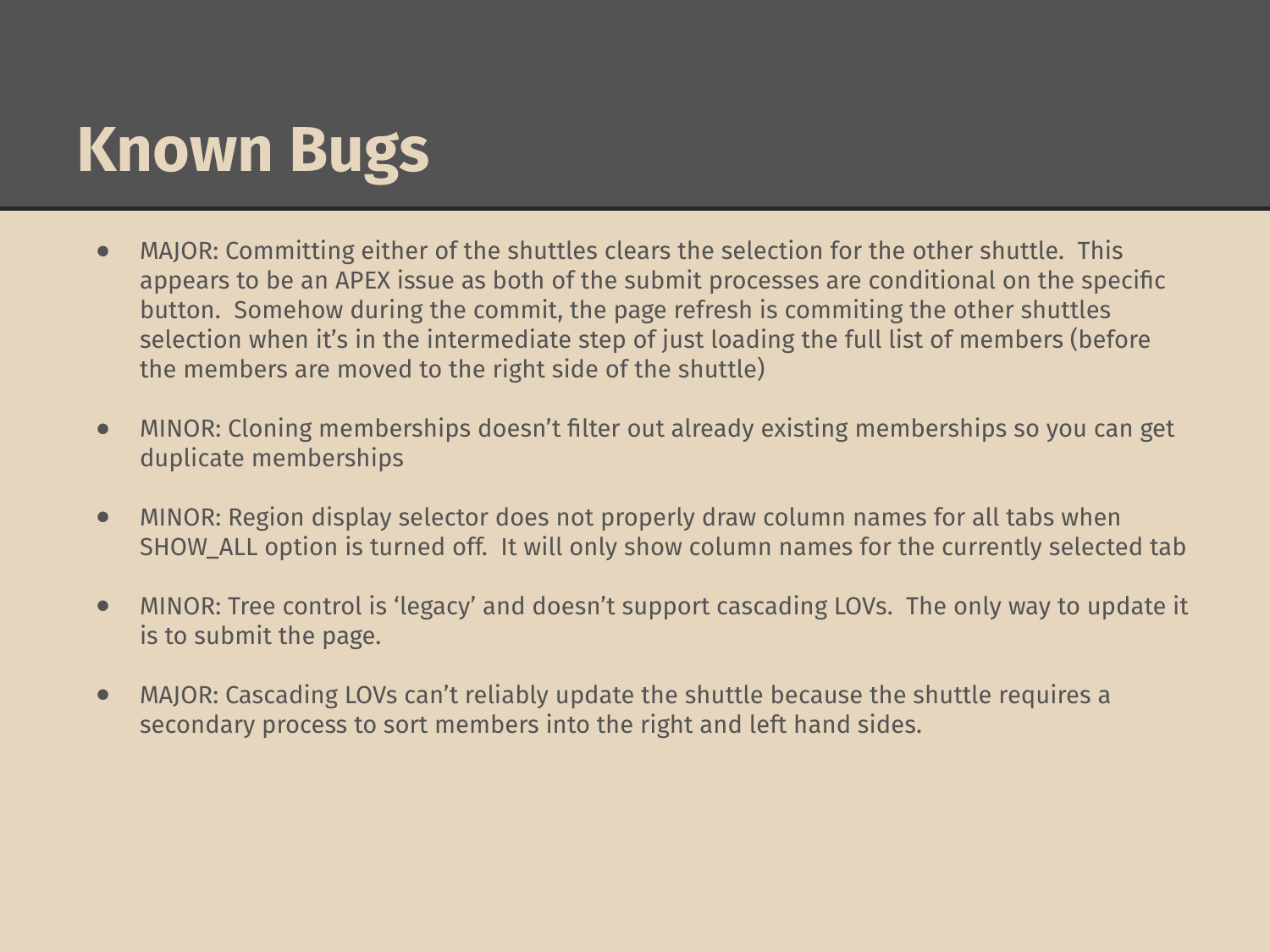

# Known Bugs
MAJOR: Committing either of the shuttles clears the selection for the other shuttle.  This appears to be an APEX issue as both of the submit processes are conditional on the specific button.  Somehow during the commit, the page refresh is commiting the other shuttles selection when it’s in the intermediate step of just loading the full list of members (before the members are moved to the right side of the shuttle)
MINOR: Cloning memberships doesn’t filter out already existing memberships so you can get duplicate memberships
MINOR: Region display selector does not properly draw column names for all tabs when SHOW_ALL option is turned off.  It will only show column names for the currently selected tab
MINOR: Tree control is ‘legacy’ and doesn’t support cascading LOVs.  The only way to update it is to submit the page.
MAJOR: Cascading LOVs can’t reliably update the shuttle because the shuttle requires a secondary process to sort members into the right and left hand sides.